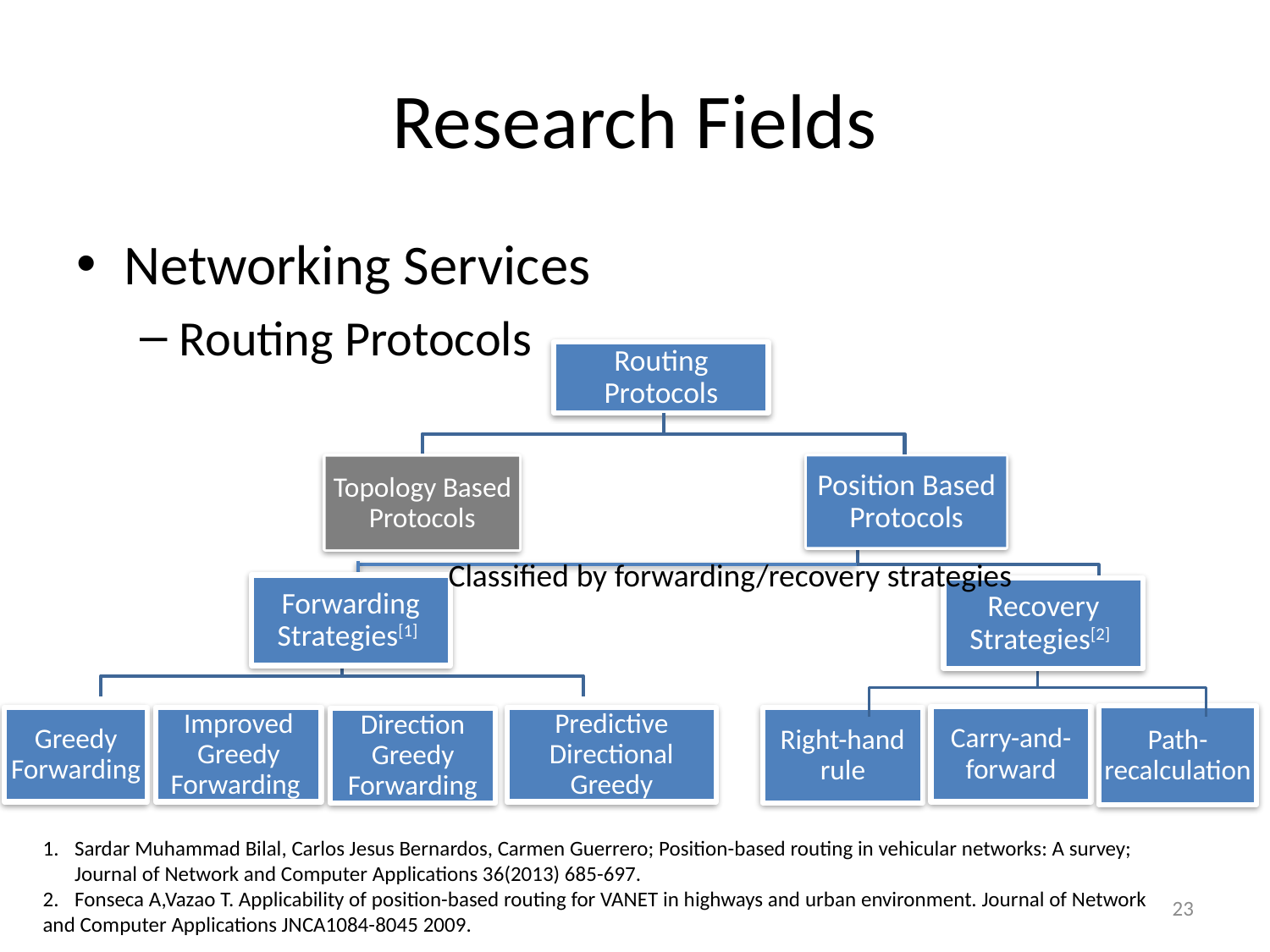

# Research Fields
Networking Services
Routing Protocols

Routing Protocols

Topology Based Protocols

Position Based Protocols

Classified by forwarding/recovery strategies
Forwarding Strategies[1]
Recovery Strategies[2]

Path-recalculation
Carry-and-forward
Greedy Forwarding
Improved Greedy Forwarding
Predictive Directional Greedy
Right-hand rule
Direction Greedy Forwarding
Sardar Muhammad Bilal, Carlos Jesus Bernardos, Carmen Guerrero; Position-based routing in vehicular networks: A survey; Journal of Network and Computer Applications 36(2013) 685-697.
Fonseca A,Vazao T. Applicability of position-based routing for VANET in highways and urban environment. Journal of Network
and Computer Applications JNCA1084-8045 2009.
23